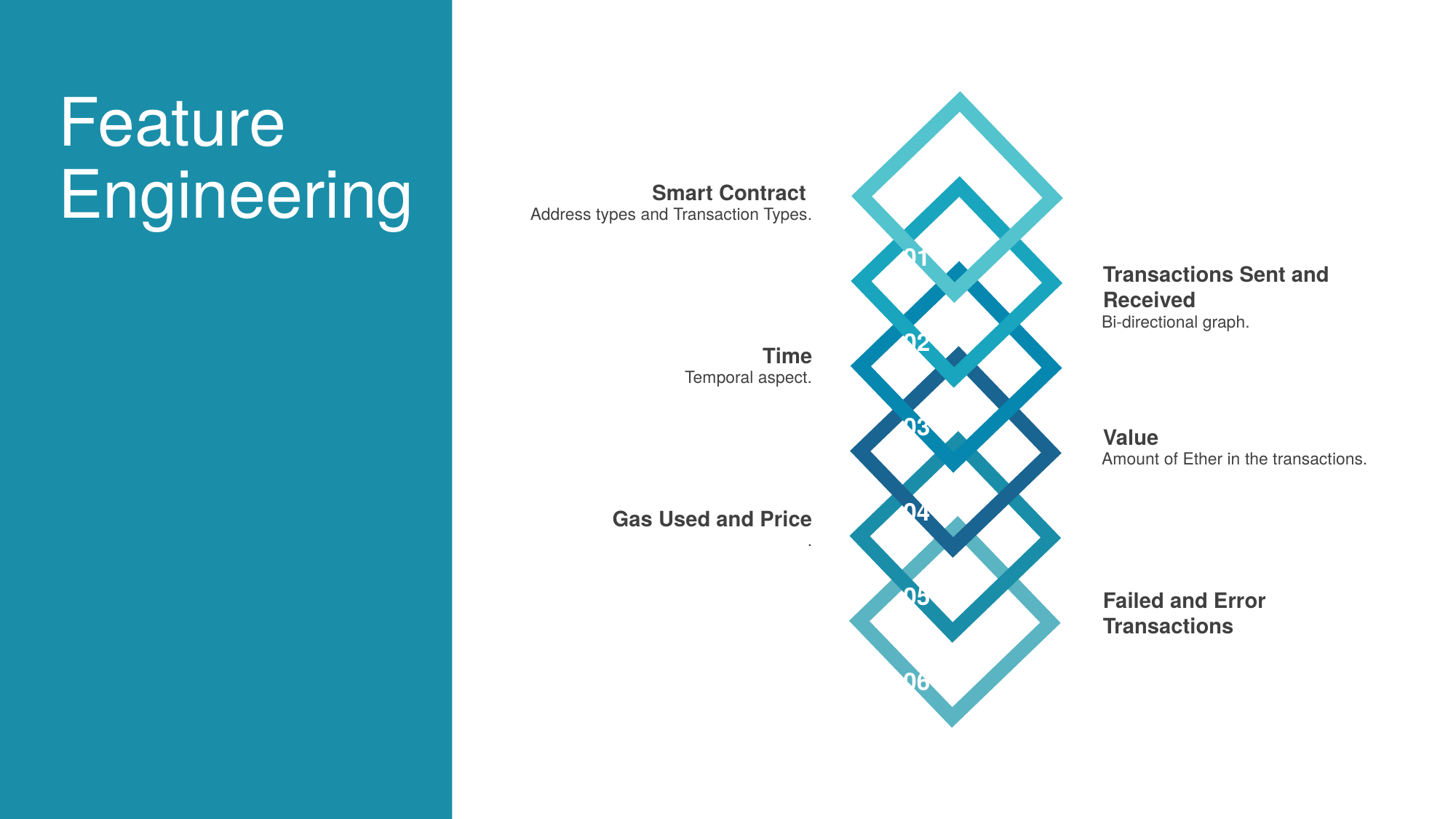

Feature Engineering

Smart Contract
Address types and Transaction Types.
01
Transactions Sent and Received
Bi-directional graph.
02
Time
Temporal aspect.
03
Value
Amount of Ether in the transactions.
04
Gas Used and Price
.
05
Failed and Error Transactions
06